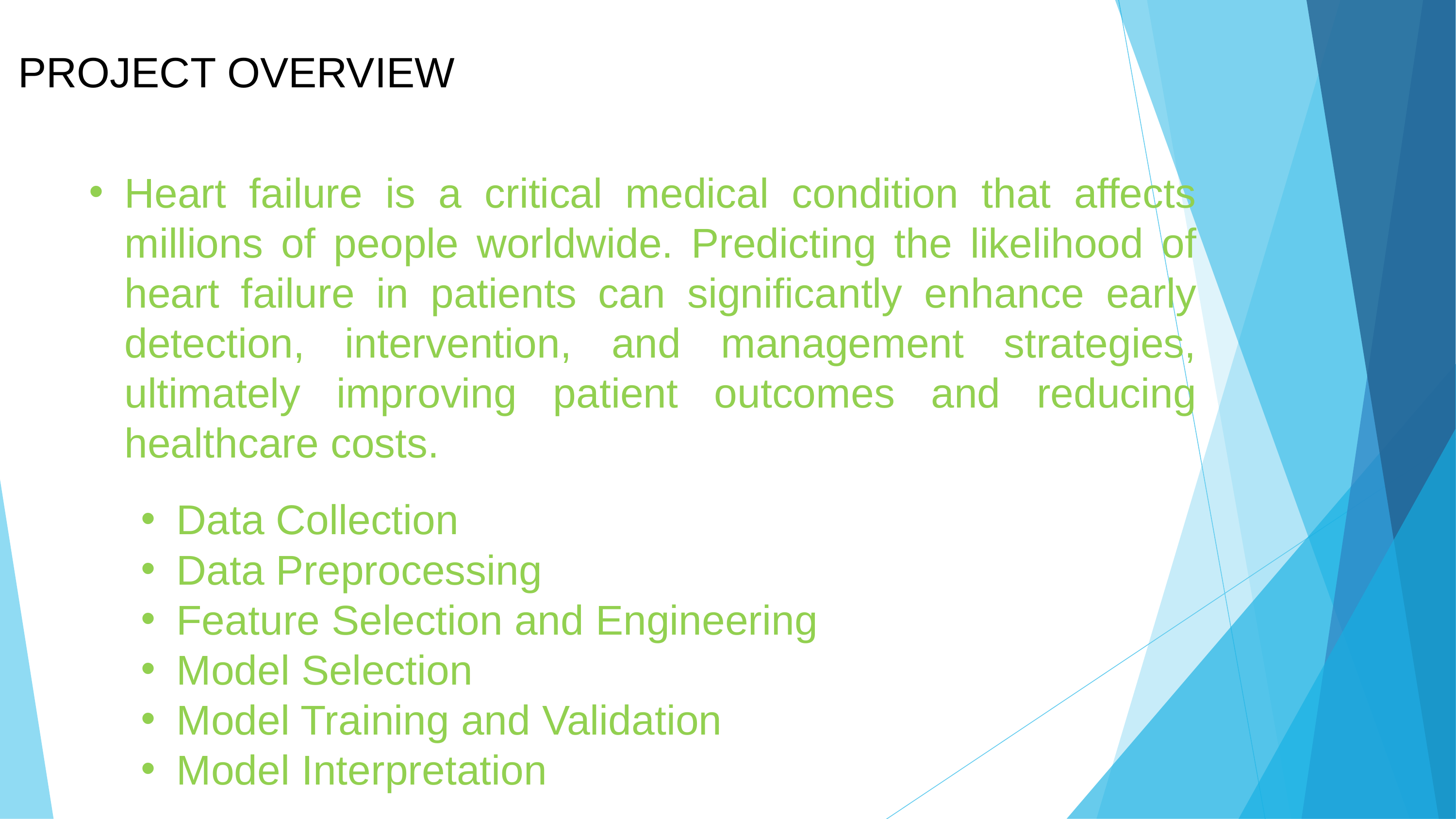

PROJECT OVERVIEW
Heart failure is a critical medical condition that affects millions of people worldwide. Predicting the likelihood of heart failure in patients can significantly enhance early detection, intervention, and management strategies, ultimately improving patient outcomes and reducing healthcare costs.

Data Collection
Data Preprocessing
Feature Selection and Engineering
Model Selection
Model Training and Validation
Model Interpretation